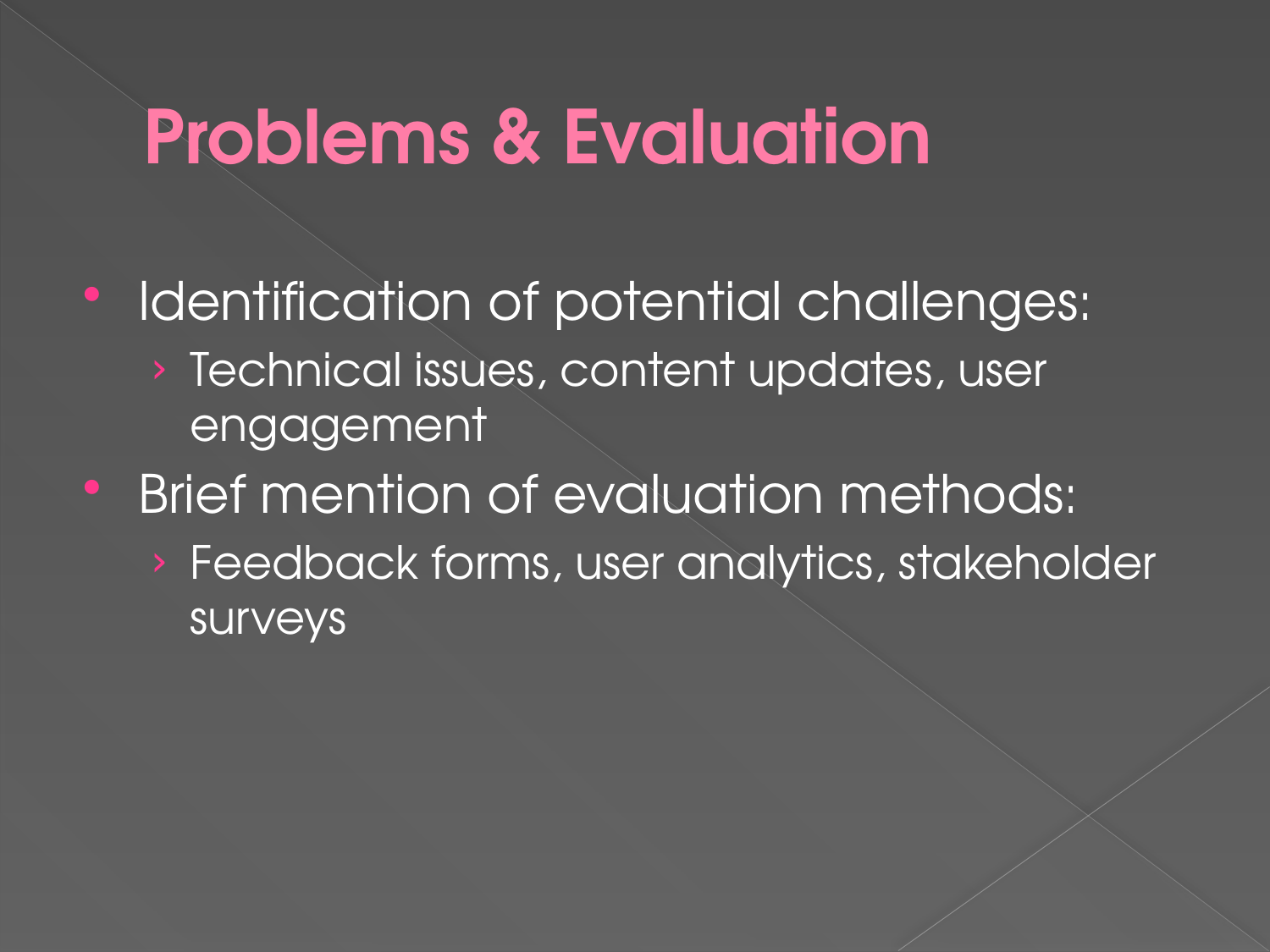

# Problems & Evaluation
Identification of potential challenges:
Technical issues, content updates, user engagement
Brief mention of evaluation methods:
Feedback forms, user analytics, stakeholder surveys